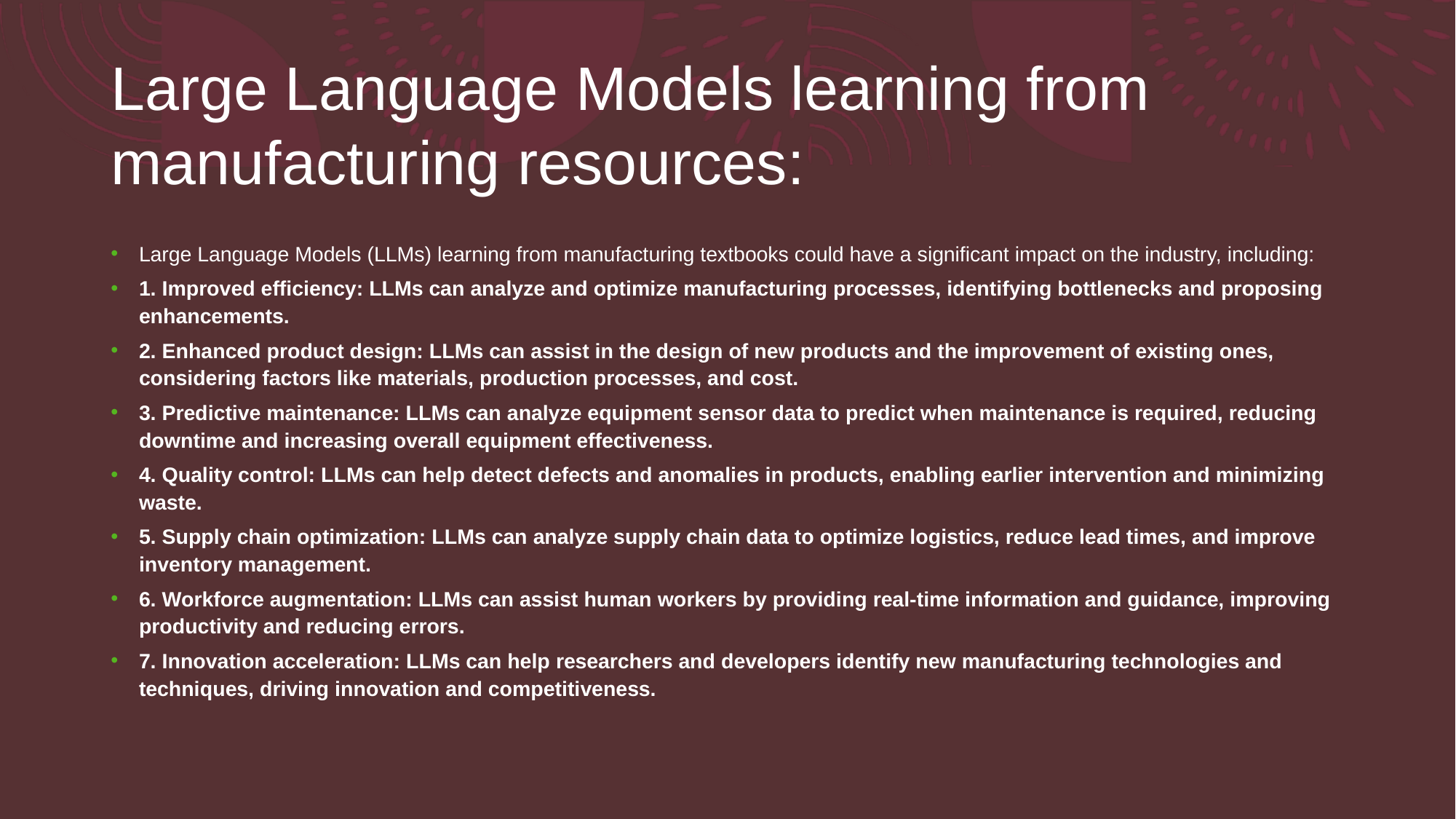

# Large Language Models learning from manufacturing resources:
Large Language Models (LLMs) learning from manufacturing textbooks could have a significant impact on the industry, including:
1. Improved efficiency: LLMs can analyze and optimize manufacturing processes, identifying bottlenecks and proposing enhancements.
2. Enhanced product design: LLMs can assist in the design of new products and the improvement of existing ones, considering factors like materials, production processes, and cost.
3. Predictive maintenance: LLMs can analyze equipment sensor data to predict when maintenance is required, reducing downtime and increasing overall equipment effectiveness.
4. Quality control: LLMs can help detect defects and anomalies in products, enabling earlier intervention and minimizing waste.
5. Supply chain optimization: LLMs can analyze supply chain data to optimize logistics, reduce lead times, and improve inventory management.
6. Workforce augmentation: LLMs can assist human workers by providing real-time information and guidance, improving productivity and reducing errors.
7. Innovation acceleration: LLMs can help researchers and developers identify new manufacturing technologies and techniques, driving innovation and competitiveness.